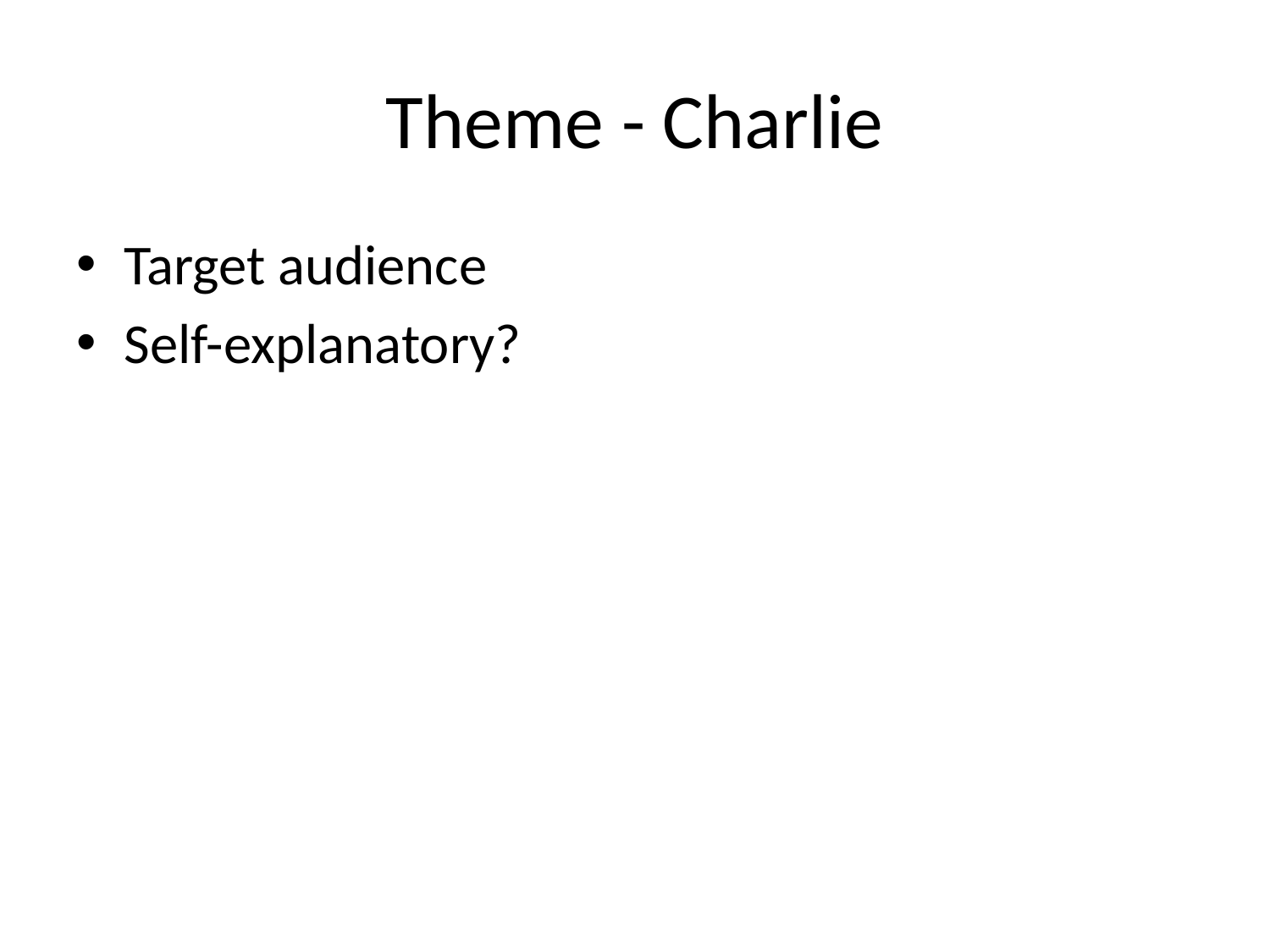

# Theme - Charlie
Target audience
Self-explanatory?